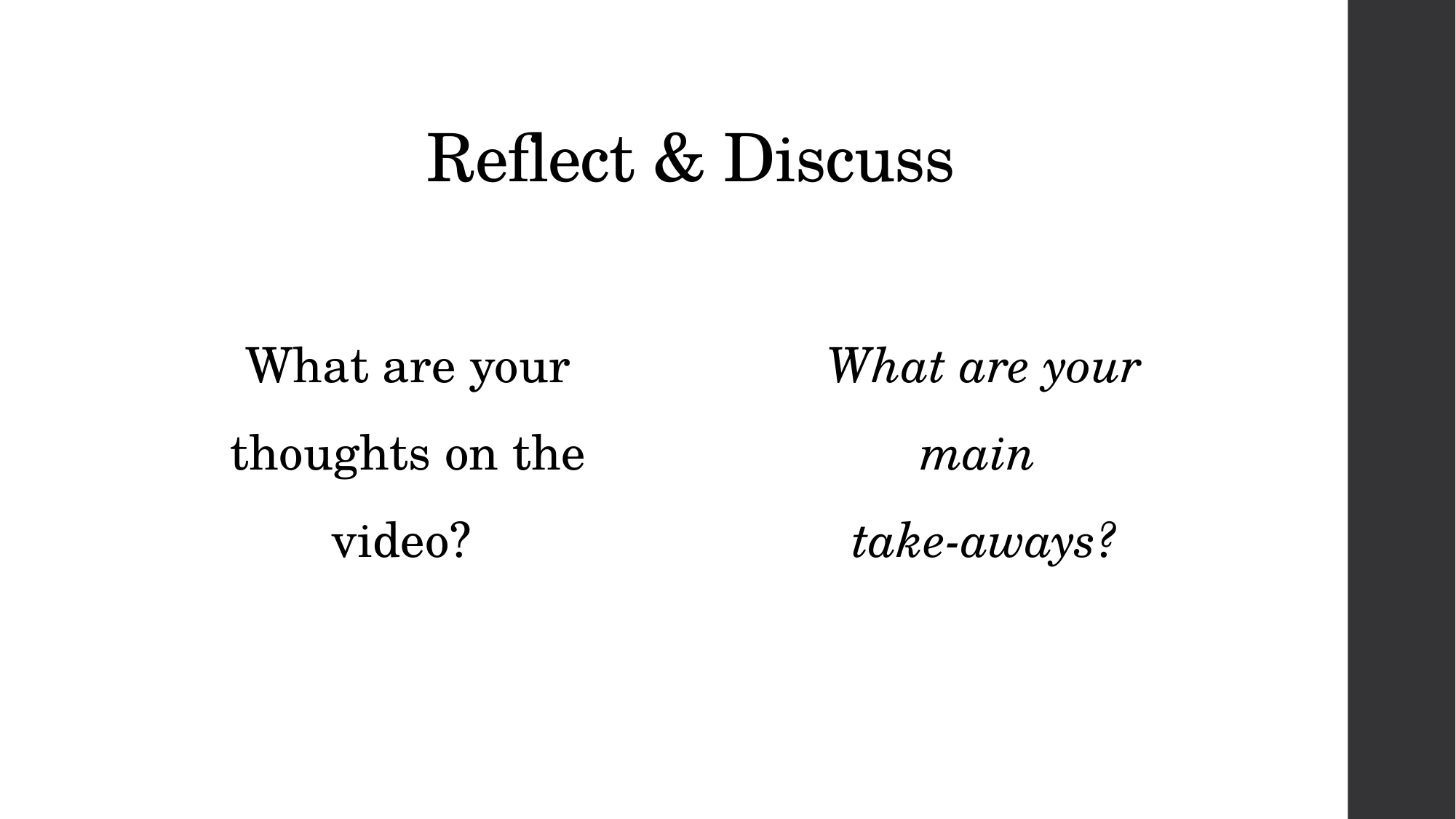

# Reflect & Discuss
What are your thoughts on the video?
What are your main
take-aways?